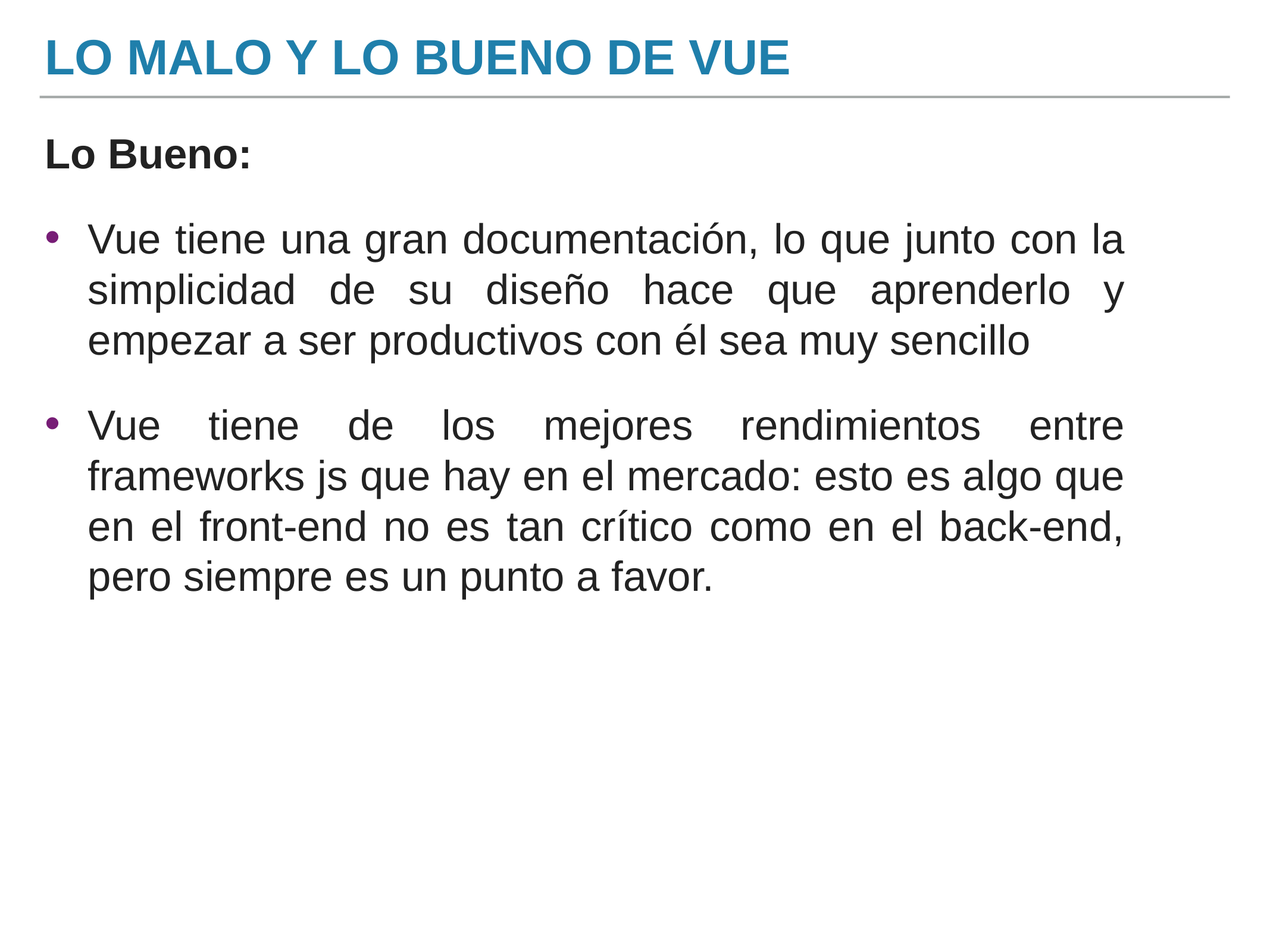

Lo malo y lo bueno de vue
Lo Bueno:
Vue tiene una gran documentación, lo que junto con la simplicidad de su diseño hace que aprenderlo y empezar a ser productivos con él sea muy sencillo
Vue tiene de los mejores rendimientos entre frameworks js que hay en el mercado: esto es algo que en el front-end no es tan crítico como en el back-end, pero siempre es un punto a favor.